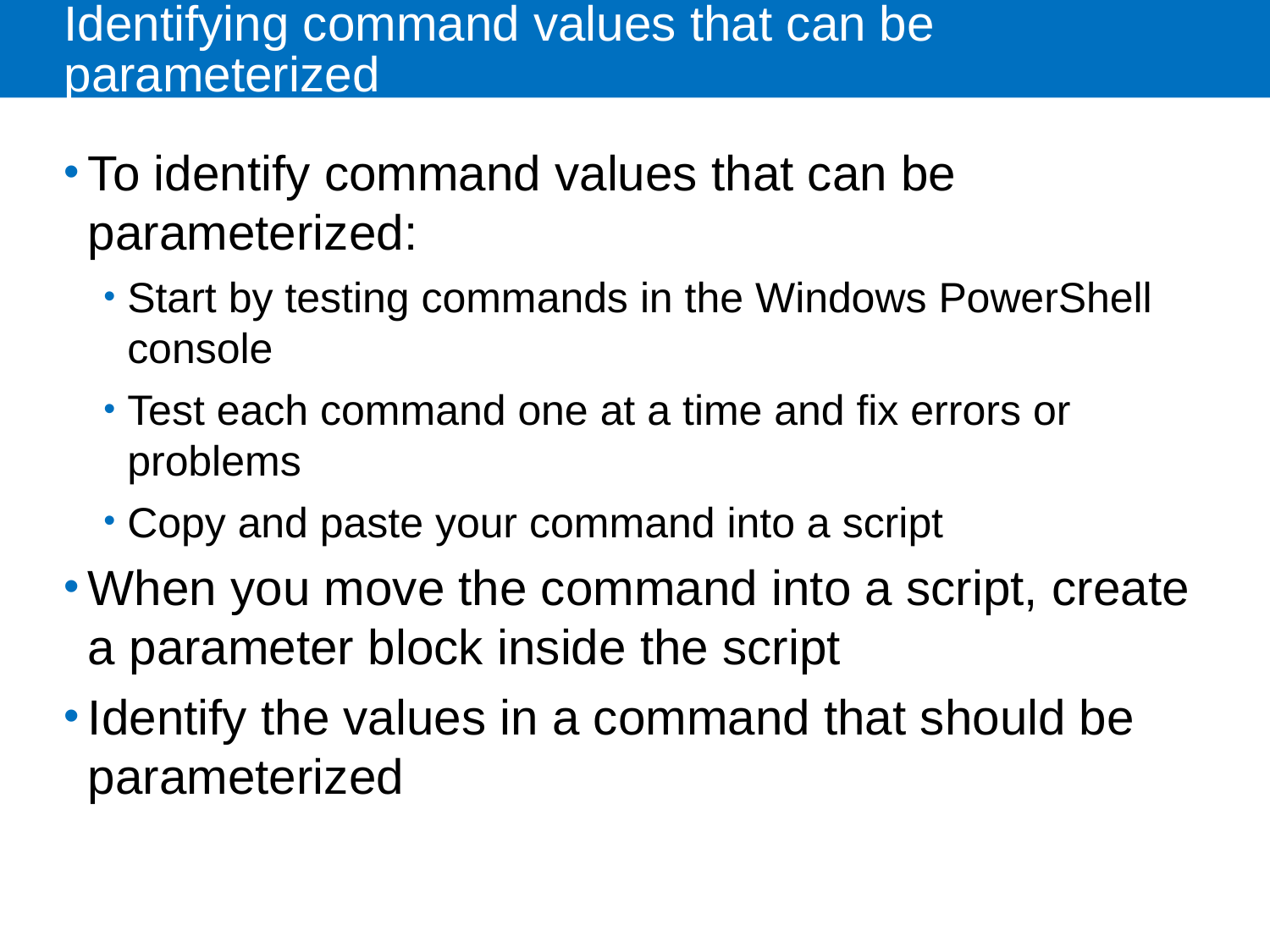

# Identifying command values that can be parameterized
To identify command values that can be parameterized:
Start by testing commands in the Windows PowerShell console
Test each command one at a time and fix errors or problems
Copy and paste your command into a script
When you move the command into a script, create a parameter block inside the script
Identify the values in a command that should be parameterized